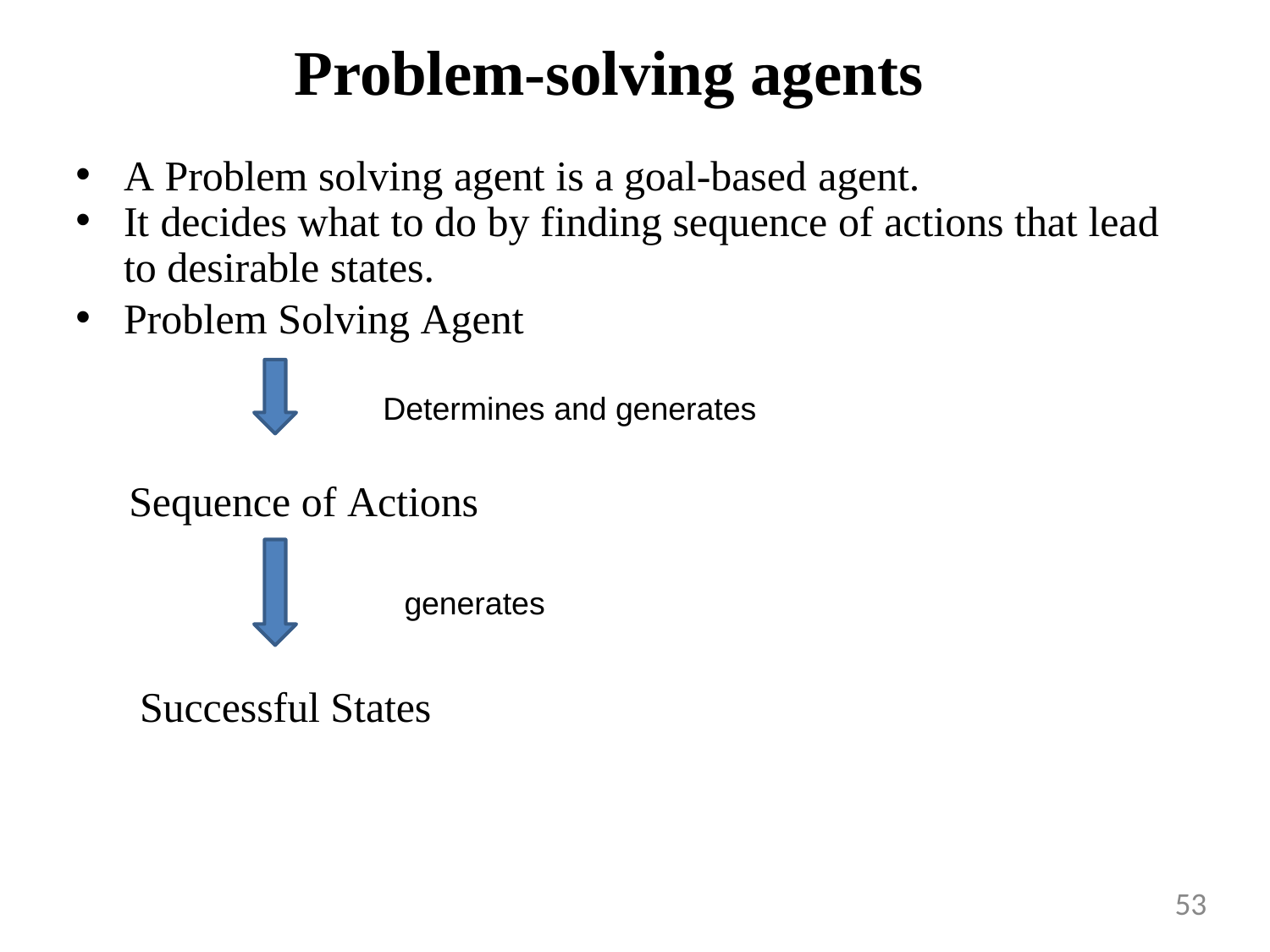

# Problem-solving agents
A Problem solving agent is a goal-based agent.
It decides what to do by finding sequence of actions that lead
to desirable states.
Problem Solving Agent

Determines and generates

Sequence of Actions

generates

Successful States

53